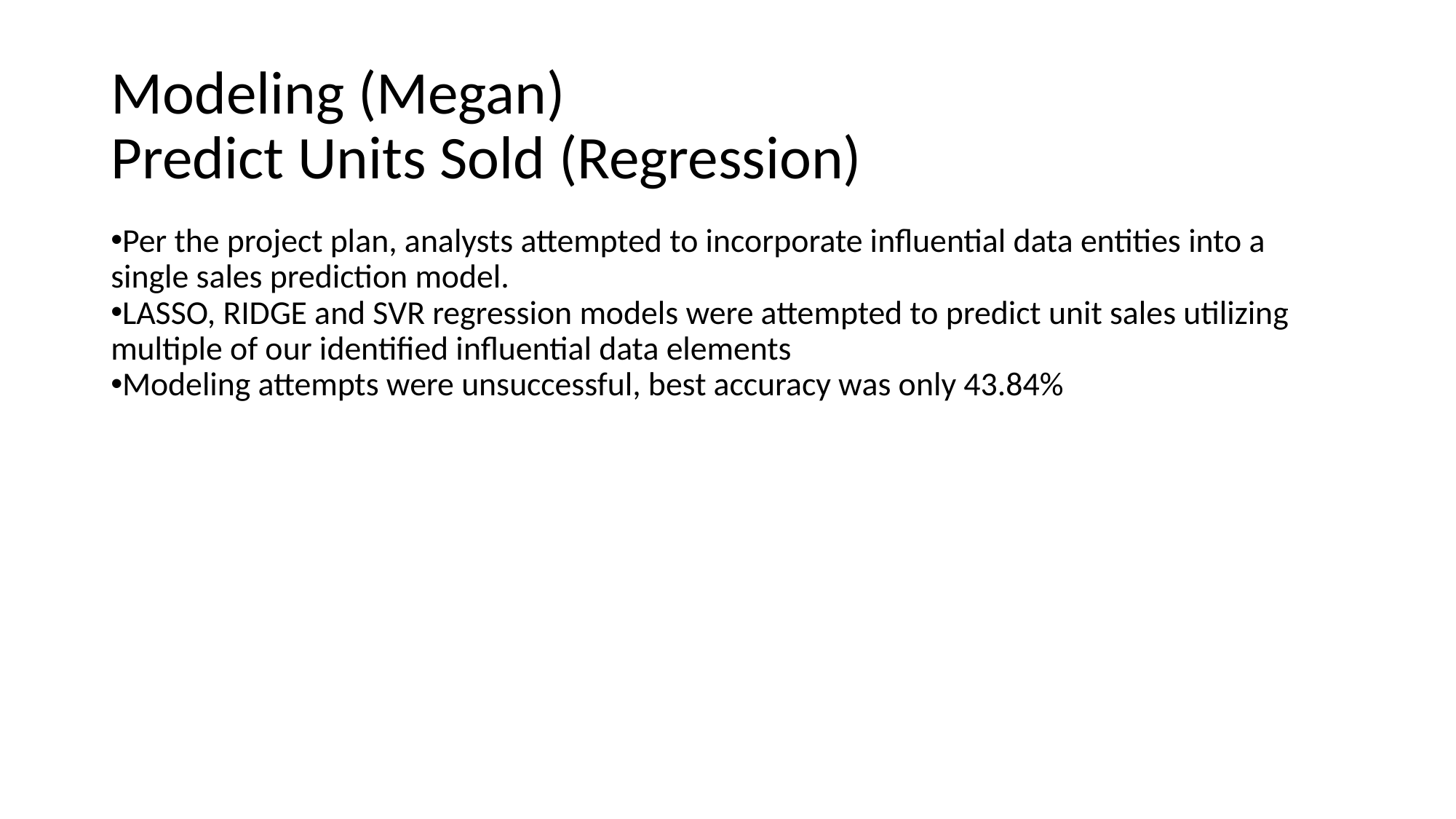

Modeling (Megan)
Predict Units Sold (Regression)
Per the project plan, analysts attempted to incorporate influential data entities into a single sales prediction model.
LASSO, RIDGE and SVR regression models were attempted to predict unit sales utilizing multiple of our identified influential data elements
Modeling attempts were unsuccessful, best accuracy was only 43.84%